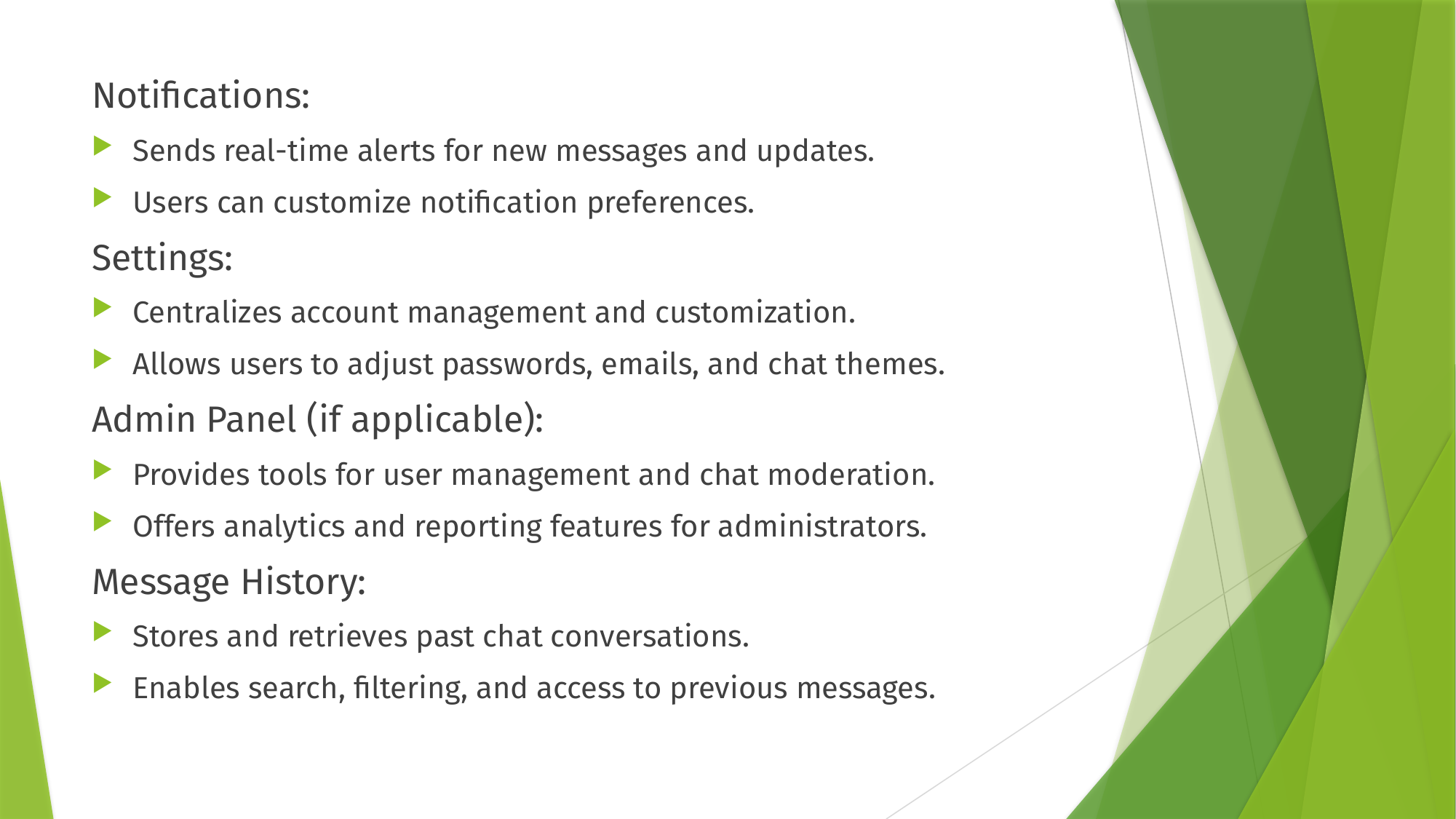

Notifications:
Sends real-time alerts for new messages and updates.
Users can customize notification preferences.
Settings:
Centralizes account management and customization.
Allows users to adjust passwords, emails, and chat themes.
Admin Panel (if applicable):
Provides tools for user management and chat moderation.
Offers analytics and reporting features for administrators.
Message History:
Stores and retrieves past chat conversations.
Enables search, filtering, and access to previous messages.